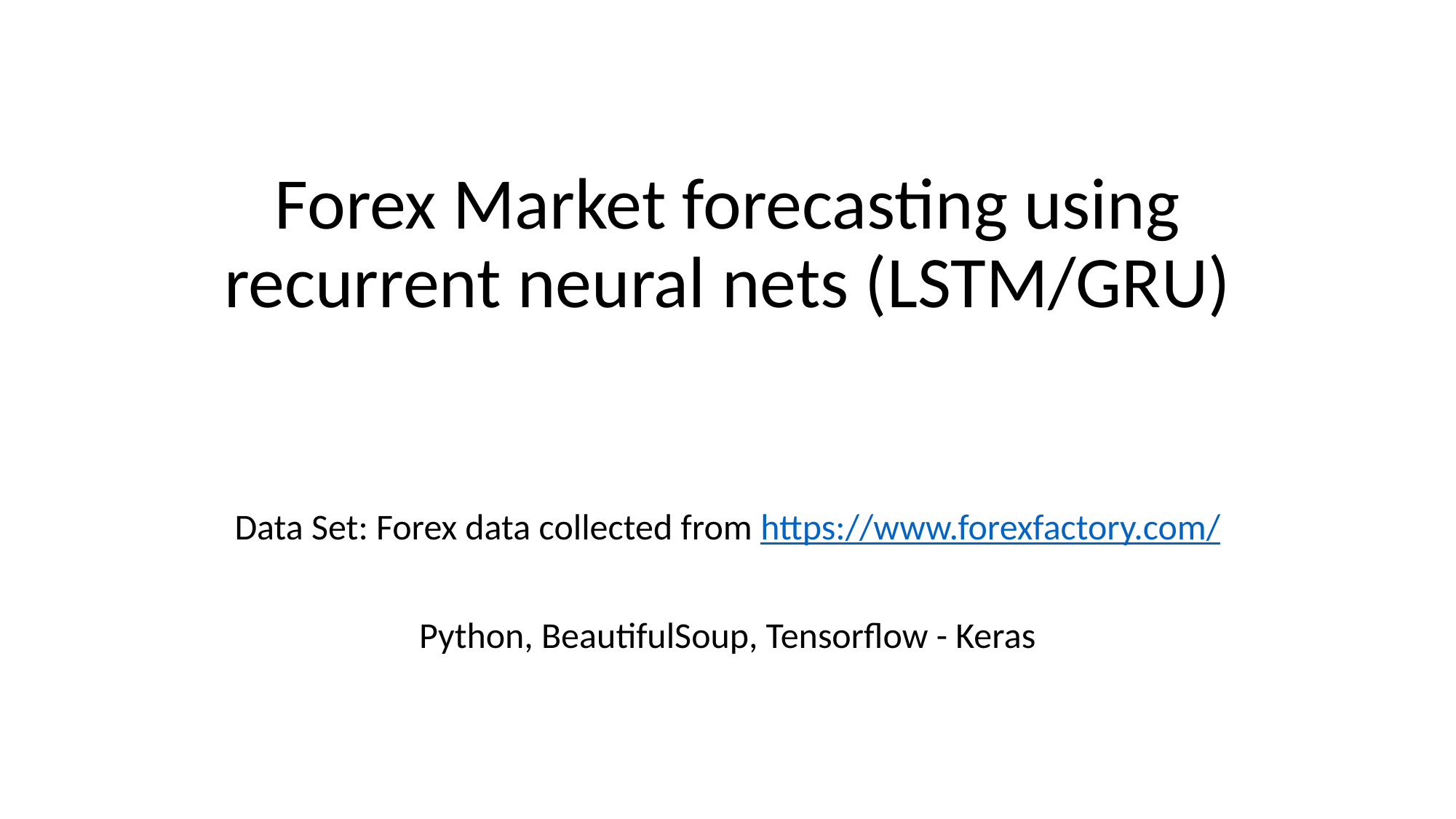

# Forex Market forecasting using recurrent neural nets (LSTM/GRU)
Data Set: Forex data collected from https://www.forexfactory.com/

Python, BeautifulSoup, Tensorflow - Keras